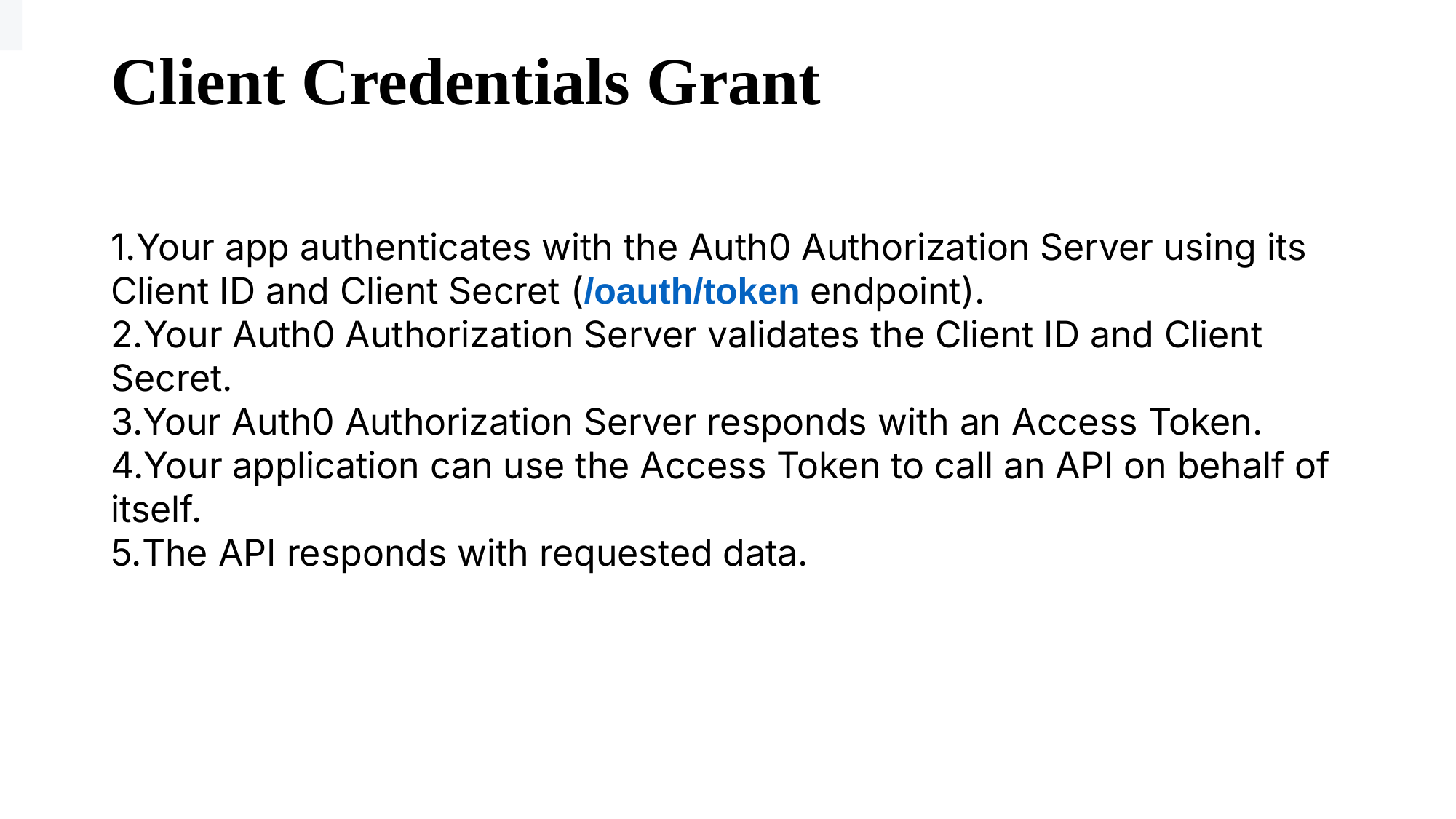

# Client Credentials Grant
Your app authenticates with the Auth0 Authorization Server using its Client ID and Client Secret (/oauth/token endpoint).
Your Auth0 Authorization Server validates the Client ID and Client Secret.
Your Auth0 Authorization Server responds with an Access Token.
Your application can use the Access Token to call an API on behalf of itself.
The API responds with requested data.